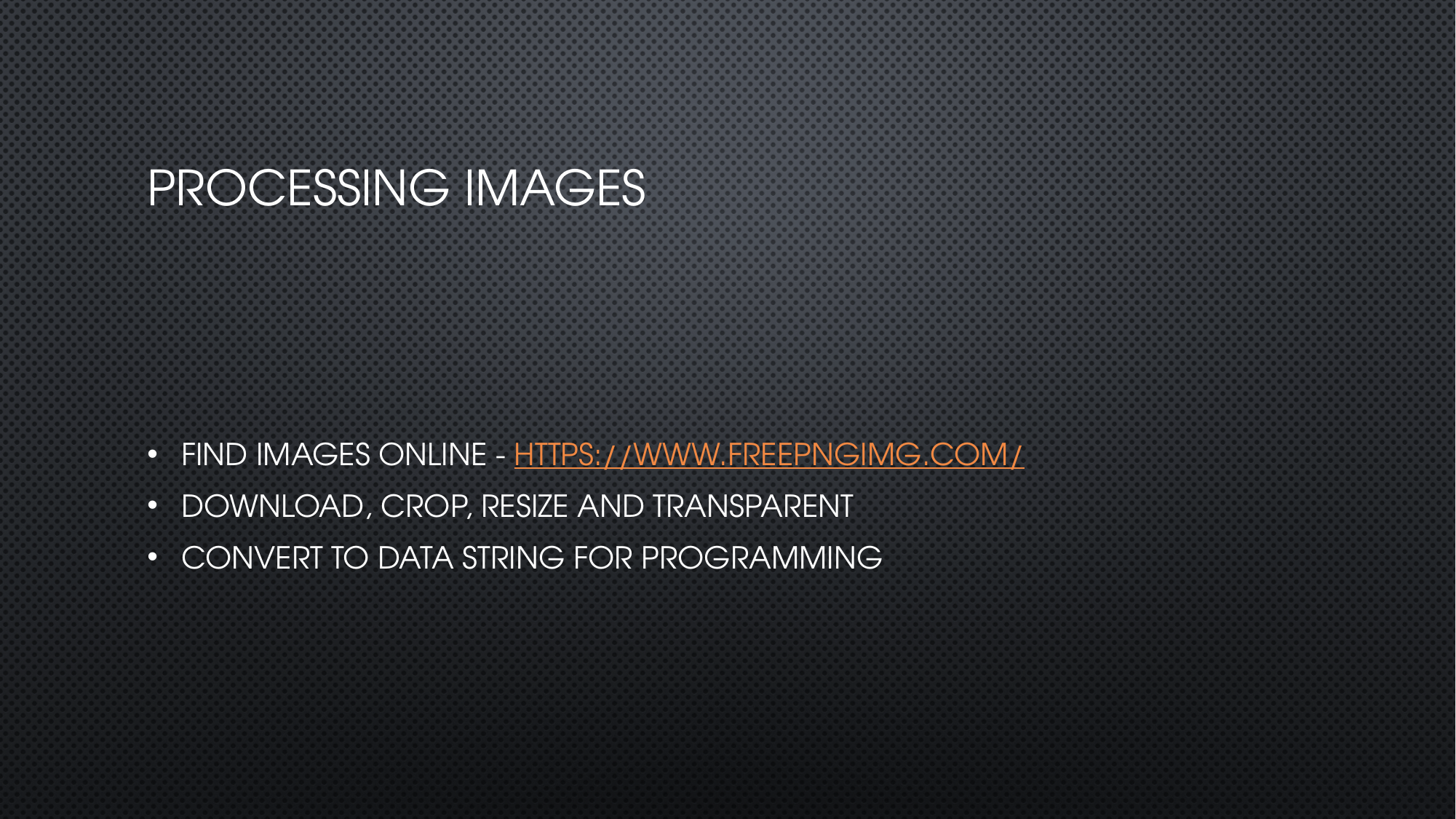

# Processing images
Find images online - https://www.freepngimg.com/
Download, Crop, Resize and Transparent
Convert to data string for programming